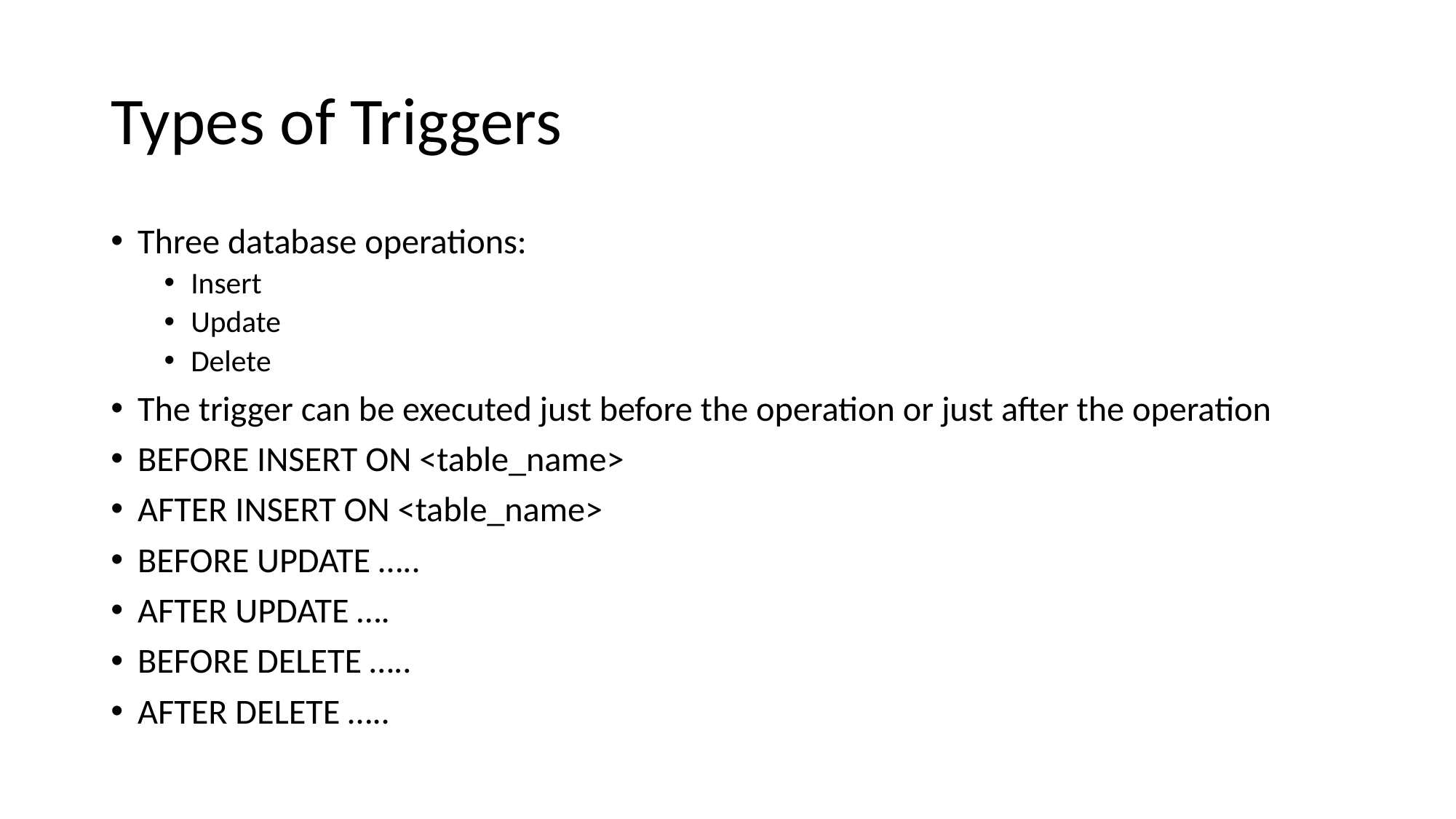

# Types of Triggers
Three database operations:
Insert
Update
Delete
The trigger can be executed just before the operation or just after the operation
BEFORE INSERT ON <table_name>
AFTER INSERT ON <table_name>
BEFORE UPDATE …..
AFTER UPDATE ….
BEFORE DELETE …..
AFTER DELETE …..